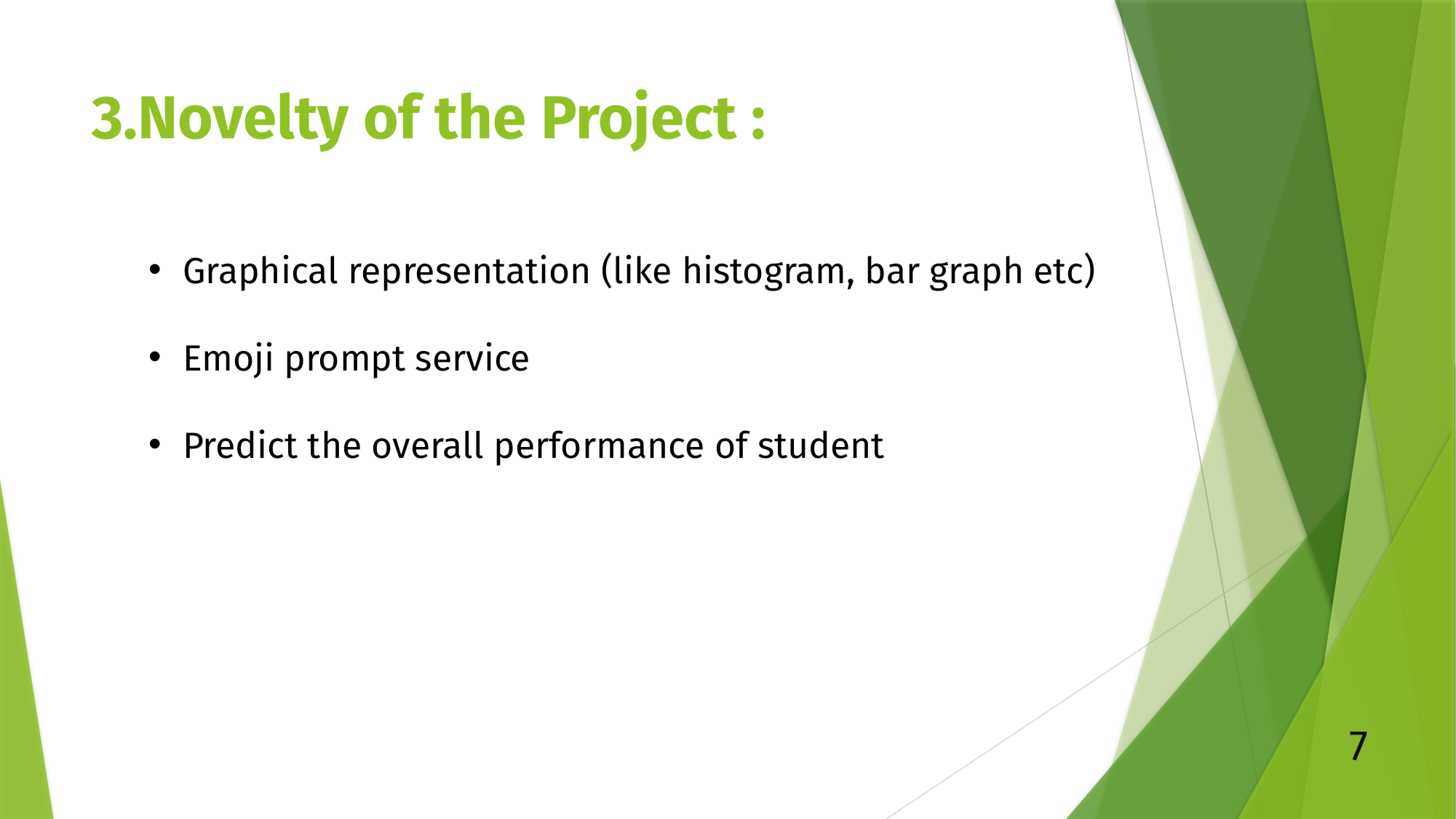

# 3.Novelty of the Project :
Graphical representation (like histogram, bar graph etc)

Emoji prompt service

Predict the overall performance of student
7